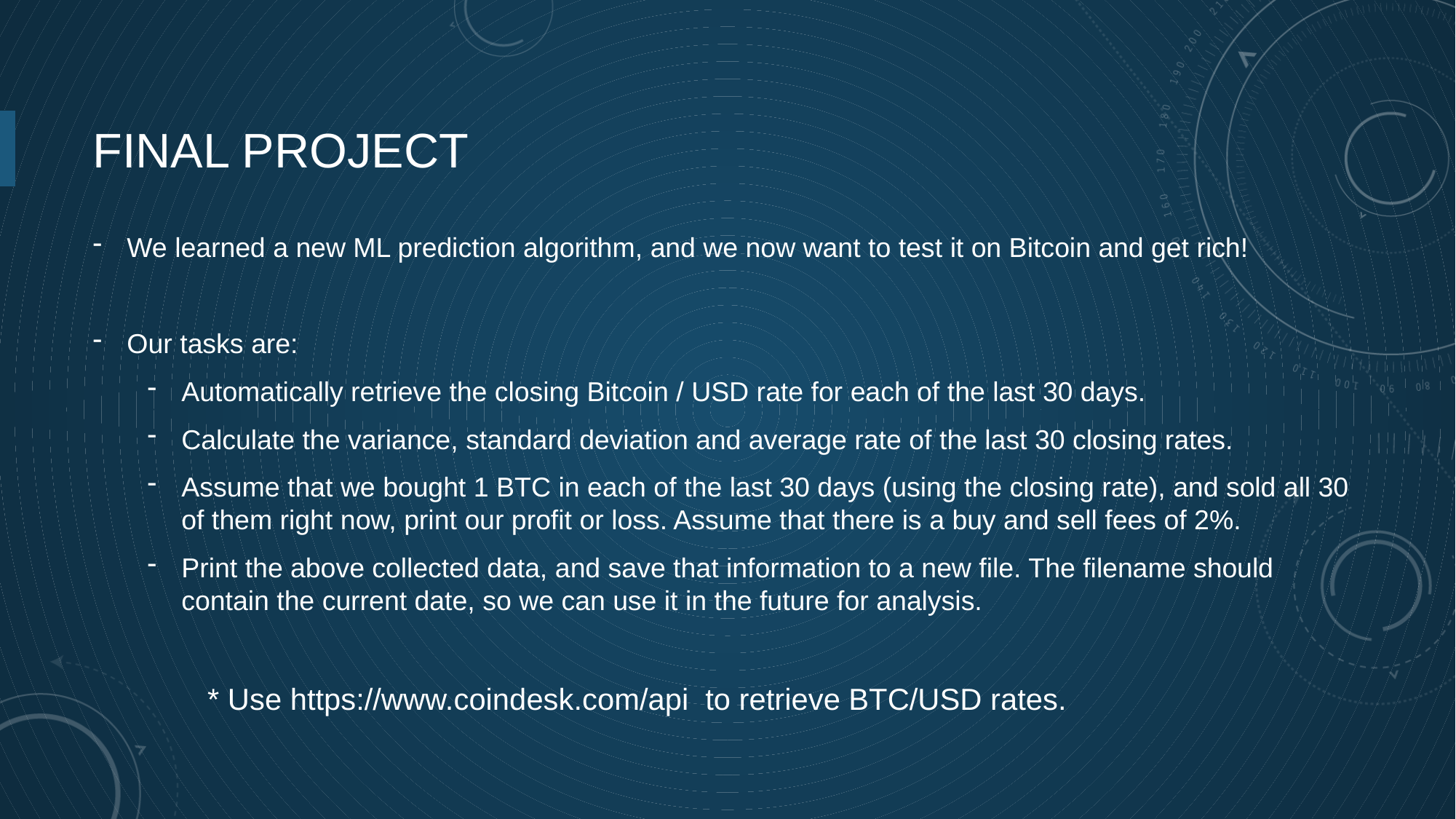

# Final Project
We learned a new ML prediction algorithm, and we now want to test it on Bitcoin and get rich!

Our tasks are:
Automatically retrieve the closing Bitcoin / USD rate for each of the last 30 days.
Calculate the variance, standard deviation and average rate of the last 30 closing rates.
Assume that we bought 1 BTC in each of the last 30 days (using the closing rate), and sold all 30 of them right now, print our profit or loss. Assume that there is a buy and sell fees of 2%.
Print the above collected data, and save that information to a new file. The filename should contain the current date, so we can use it in the future for analysis.

* Use https://www.coindesk.com/api  to retrieve BTC/USD rates.